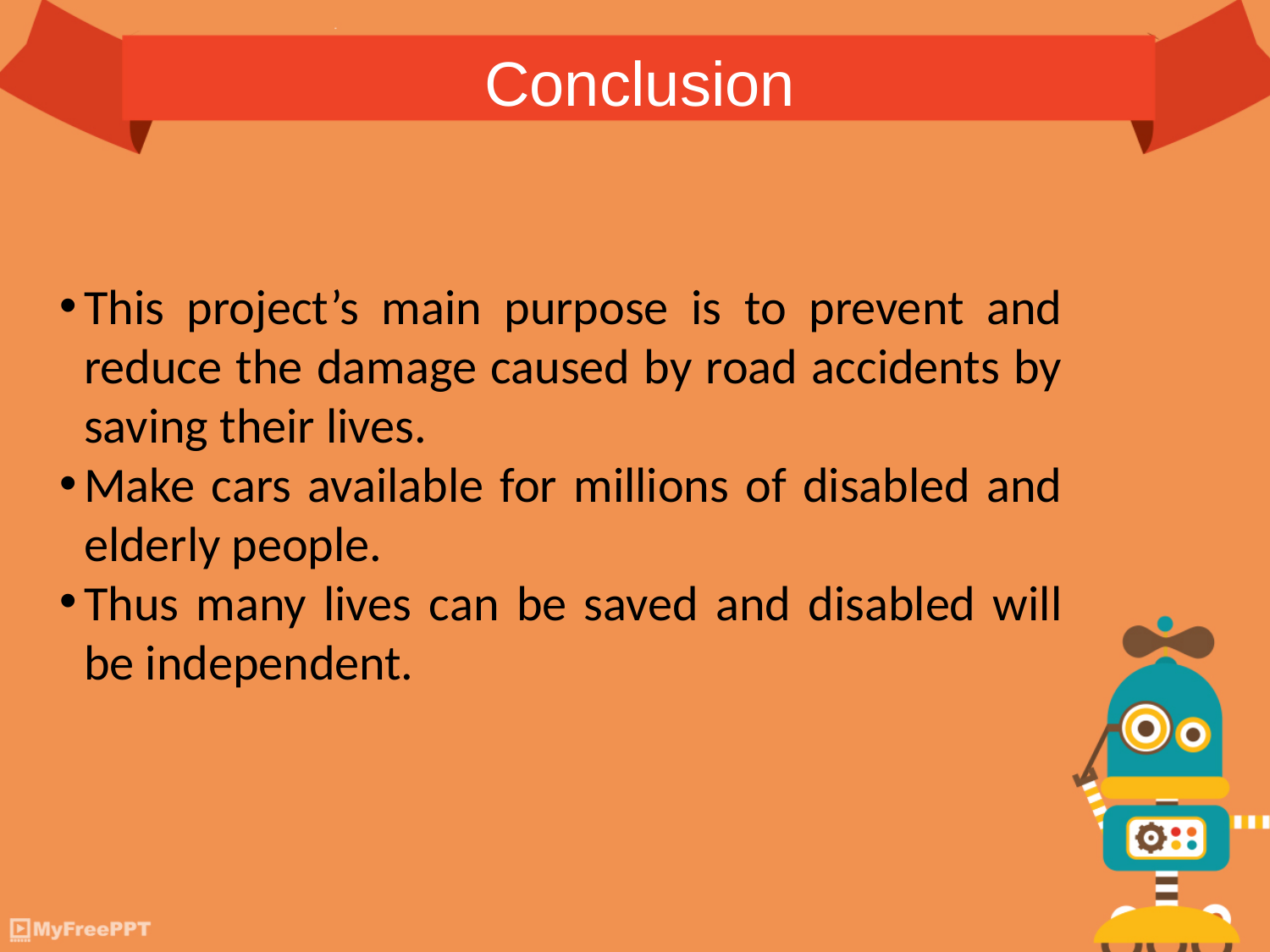

# Conclusion
This project’s main purpose is to prevent and reduce the damage caused by road accidents by saving their lives.
Make cars available for millions of disabled and elderly people.
Thus many lives can be saved and disabled will be independent.